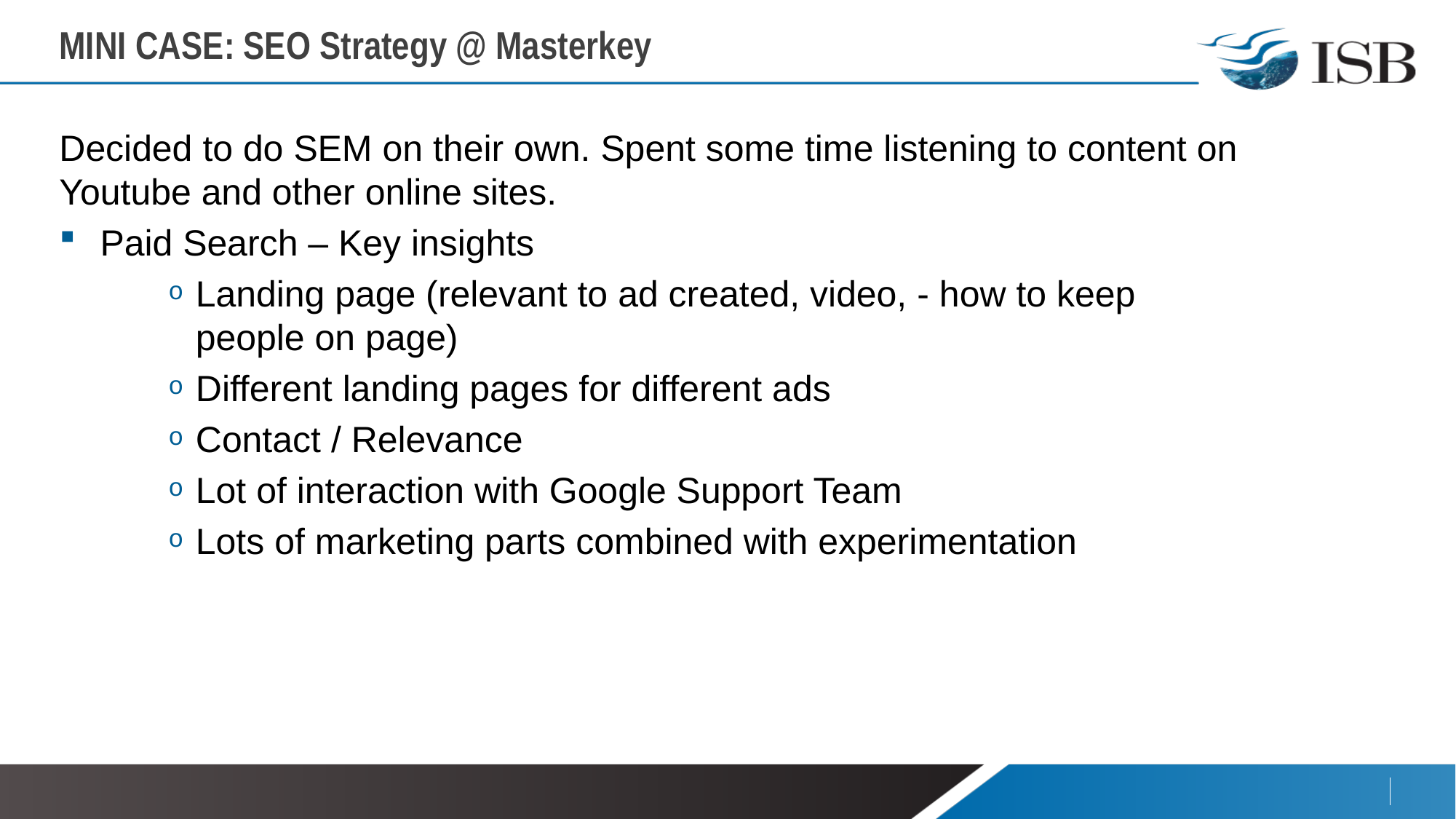

# MINI CASE: SEO Strategy @ Masterkey
Decided to do SEM on their own. Spent some time listening to content on Youtube and other online sites.
Paid Search – Key insights
Landing page (relevant to ad created, video, - how to keep people on page)
Different landing pages for different ads
Contact / Relevance
Lot of interaction with Google Support Team
Lots of marketing parts combined with experimentation